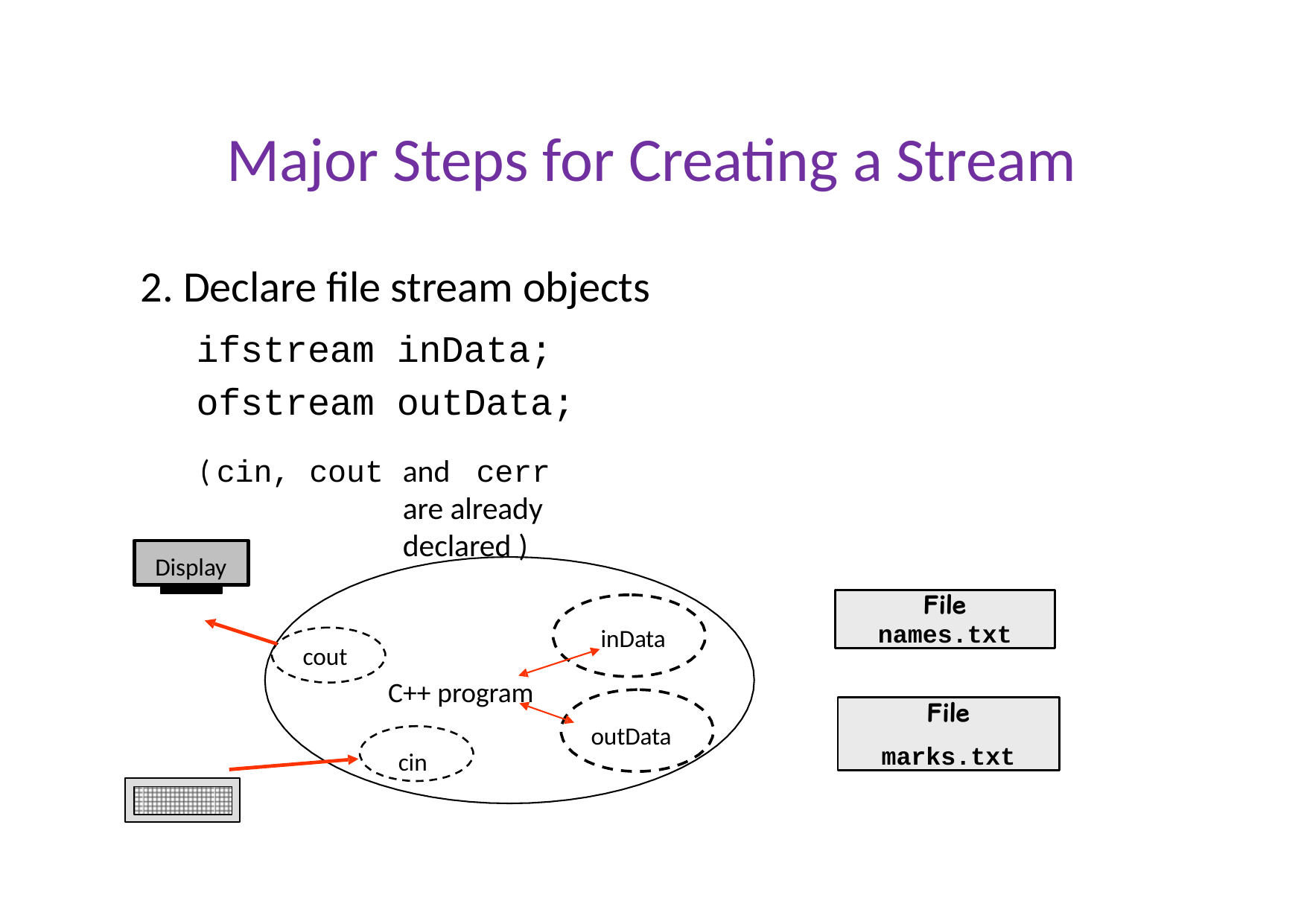

# Major Steps for Creating a Stream
2. Declare file stream objects
ifstream ofstream
( cin, cout
inData; outData;
and	cerr are already  declared )

Display

File
names.txt

inData

cout

C++ program

File
marks.txt

outData

cin